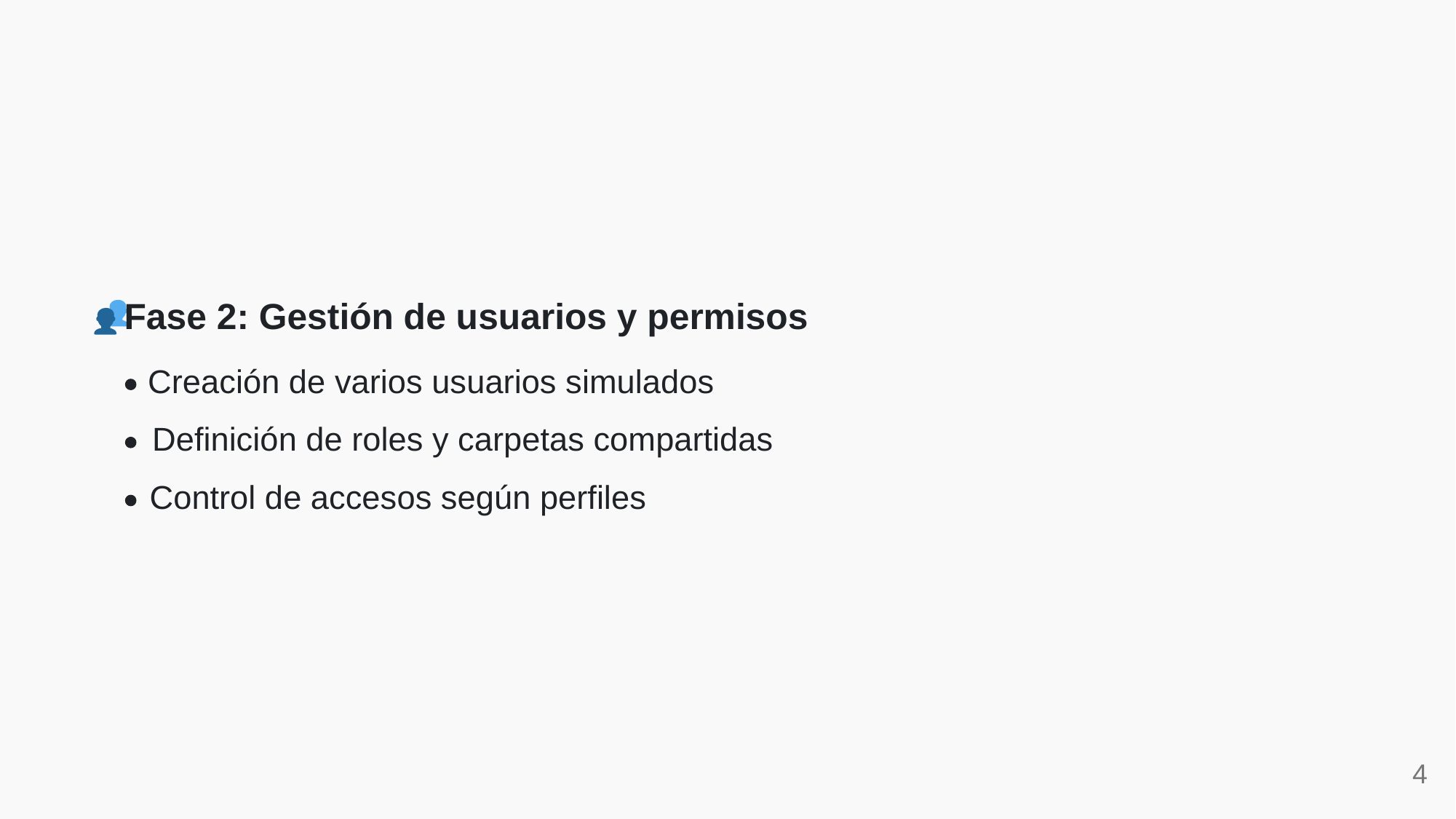

Fase 2: Gestión de usuarios y permisos

Creación de varios usuarios simulados

Definición de roles y carpetas compartidas

Control de accesos según perfiles

4